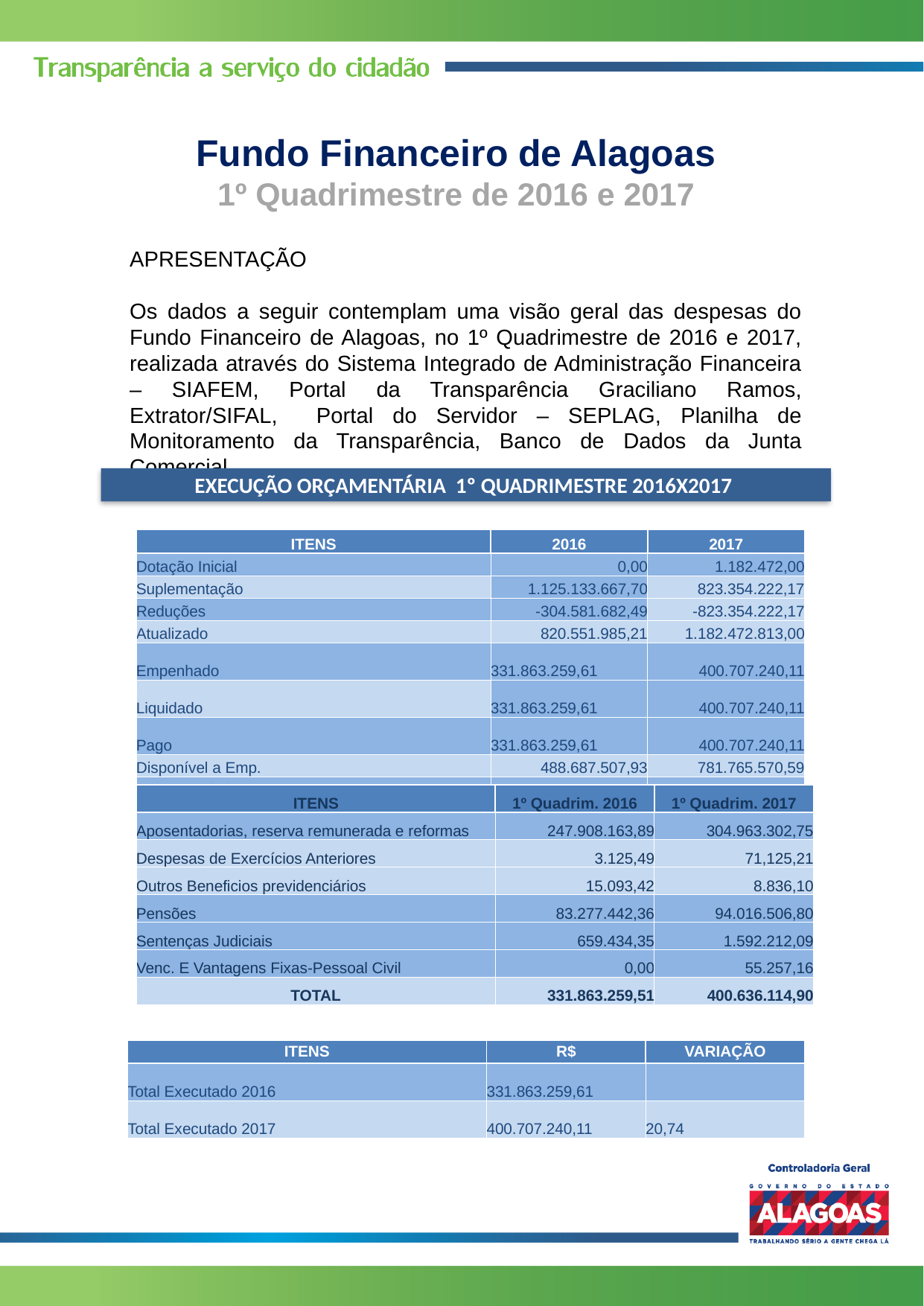

Fundo Financeiro de Alagoas
1º Quadrimestre de 2016 e 2017

APRESENTAÇÃO

Os dados a seguir contemplam uma visão geral das despesas do Fundo Financeiro de Alagoas, no 1º Quadrimestre de 2016 e 2017, realizada através do Sistema Integrado de Administração Financeira – SIAFEM, Portal da Transparência Graciliano Ramos, Extrator/SIFAL,  Portal do Servidor – SEPLAG, Planilha de Monitoramento da Transparência, Banco de Dados da Junta Comercial.
EXECUÇÃO ORÇAMENTÁRIA  1º QUADRIMESTRE 2016X2017
| ITENS | 2016 | 2017 |
| --- | --- | --- |
| Dotação Inicial | 0,00 | 1.182.472,00 |
| Suplementação | 1.125.133.667,70 | 823.354.222,17 |
| Reduções | -304.581.682,49 | -823.354.222,17 |
| Atualizado | 820.551.985,21 | 1.182.472.813,00 |
| Empenhado | 331.863.259,61 | 400.707.240,11 |
| Liquidado | 331.863.259,61 | 400.707.240,11 |
| Pago | 331.863.259,61 | 400.707.240,11 |
| Disponível a Emp. | 488.687.507,93 | 781.765.570,59 |
| Execução (%) | 40,4 | 33,9 |
| ITENS | 1º Quadrim. 2016 | 1º Quadrim. 2017 |
| --- | --- | --- |
| Aposentadorias, reserva remunerada e reformas | 247.908.163,89 | 304.963.302,75 |
| Despesas de Exercícios Anteriores | 3.125,49 | 71,125,21 |
| Outros Beneficios previdenciários | 15.093,42 | 8.836,10 |
| Pensões | 83.277.442,36 | 94.016.506,80 |
| Sentenças Judiciais | 659.434,35 | 1.592.212,09 |
| Venc. E Vantagens Fixas-Pessoal Civil | 0,00 | 55.257,16 |
| TOTAL | 331.863.259,51 | 400.636.114,90 |
| ITENS | R$ | VARIAÇÃO |
| --- | --- | --- |
| Total Executado 2016 | 331.863.259,61 |  |
| Total Executado 2017 | 400.707.240,11 | 20,74 |